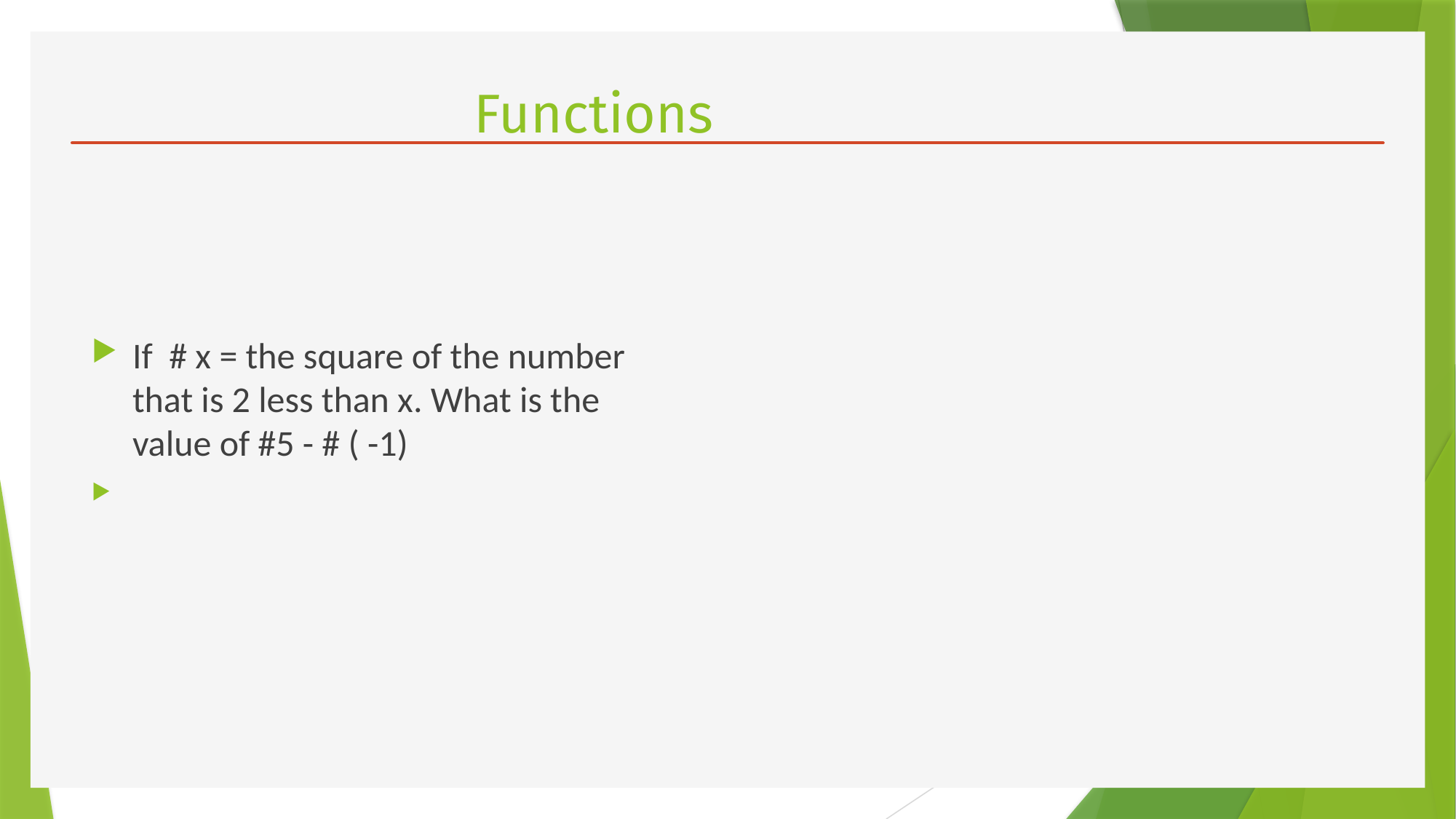

# Functions

If  # x = the square of the number that is 2 less than x. What is the value of #5 - # ( -1)